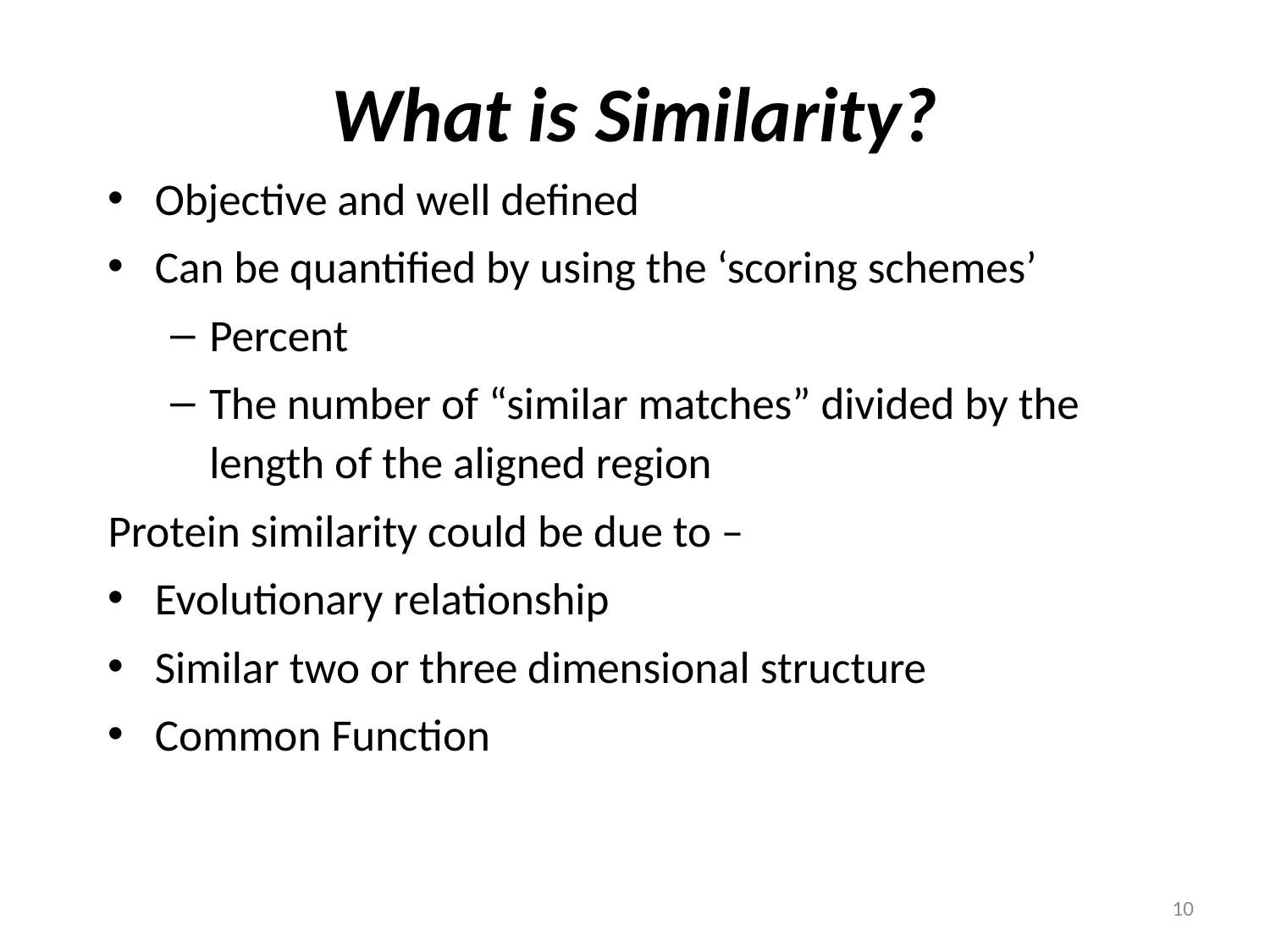

# What is Similarity?
Objective and well defined
Can be quantified by using the ‘scoring schemes’
Percent
The number of “similar matches” divided by the length of the aligned region
Protein similarity could be due to –
Evolutionary relationship
Similar two or three dimensional structure
Common Function
10